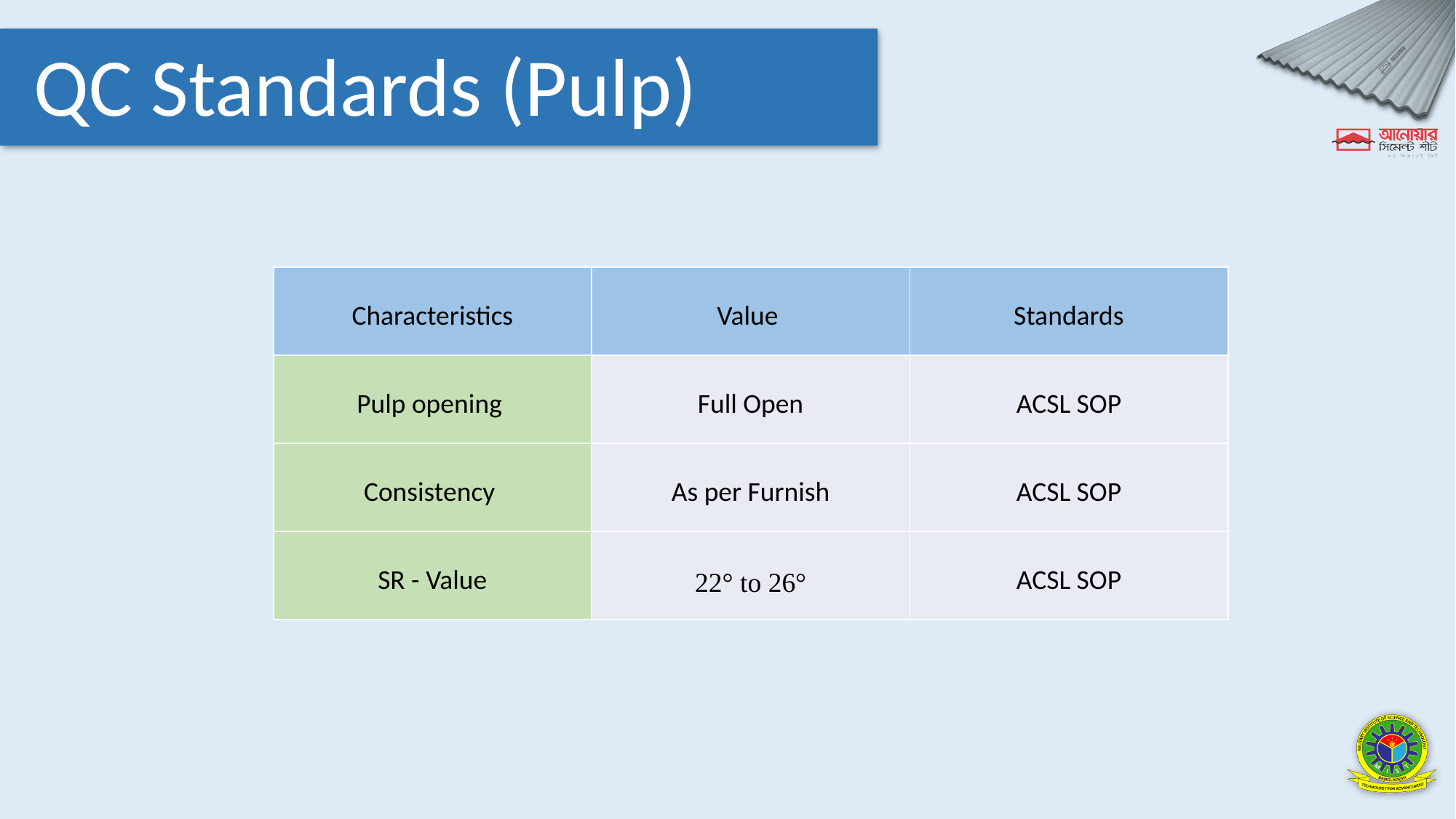

QC Standards (Pulp)
| Characteristics | Value | Standards |
| --- | --- | --- |
| Pulp opening | Full Open | ACSL SOP |
| Consistency | As per Furnish | ACSL SOP |
| SR - Value | 22° to 26° | ACSL SOP |